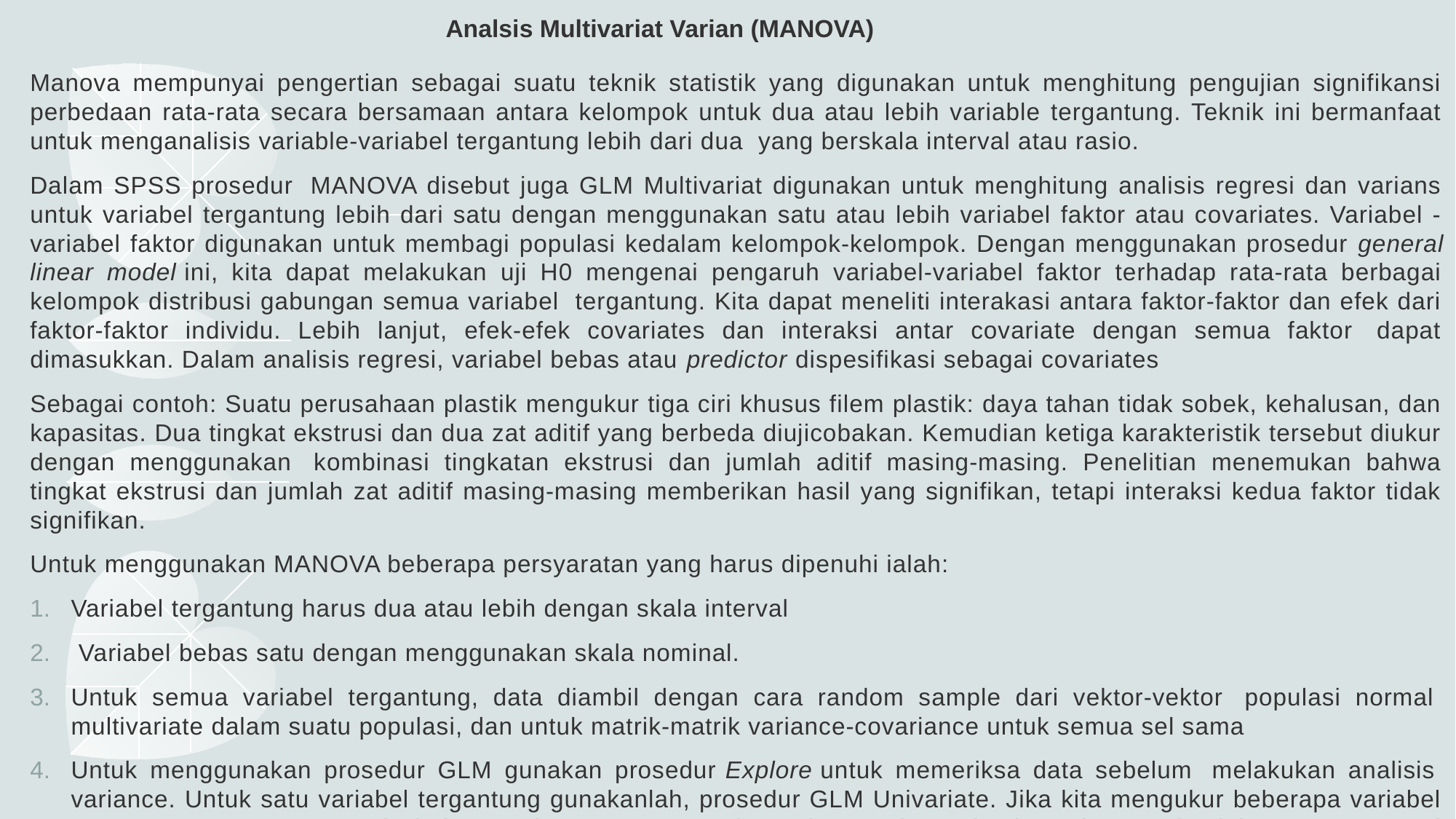

# Analsis Multivariat Varian (MANOVA)
Manova mempunyai pengertian sebagai suatu teknik statistik yang digunakan untuk menghitung pengujian signifikansi perbedaan rata-rata secara bersamaan antara kelompok untuk dua atau lebih variable tergantung. Teknik ini bermanfaat untuk menganalisis variable-variabel tergantung lebih dari dua  yang berskala interval atau rasio.
Dalam SPSS prosedur  MANOVA disebut juga GLM Multivariat digunakan untuk menghitung analisis regresi dan varians untuk variabel tergantung lebih dari satu dengan menggunakan satu atau lebih variabel faktor atau covariates. Variabel - variabel faktor digunakan untuk membagi populasi kedalam kelompok-kelompok. Dengan menggunakan prosedur general linear model ini, kita dapat melakukan uji H0 mengenai pengaruh variabel-variabel faktor terhadap rata-rata berbagai kelompok distribusi gabungan semua variabel  tergantung. Kita dapat meneliti interakasi antara faktor-faktor dan efek dari faktor-faktor individu. Lebih lanjut, efek-efek covariates dan interaksi antar covariate dengan semua faktor  dapat dimasukkan. Dalam analisis regresi, variabel bebas atau predictor dispesifikasi sebagai covariates
Sebagai contoh: Suatu perusahaan plastik mengukur tiga ciri khusus filem plastik: daya tahan tidak sobek, kehalusan, dan kapasitas. Dua tingkat ekstrusi dan dua zat aditif yang berbeda diujicobakan. Kemudian ketiga karakteristik tersebut diukur dengan menggunakan  kombinasi tingkatan ekstrusi dan jumlah aditif masing-masing. Penelitian menemukan bahwa tingkat ekstrusi dan jumlah zat aditif masing-masing memberikan hasil yang signifikan, tetapi interaksi kedua faktor tidak signifikan.
Untuk menggunakan MANOVA beberapa persyaratan yang harus dipenuhi ialah:
Variabel tergantung harus dua atau lebih dengan skala interval
 Variabel bebas satu dengan menggunakan skala nominal.
Untuk semua variabel tergantung, data diambil dengan cara random sample dari vektor-vektor  populasi normal  multivariate dalam suatu populasi, dan untuk matrik-matrik variance-covariance untuk semua sel sama
Untuk menggunakan prosedur GLM gunakan prosedur Explore untuk memeriksa data sebelum  melakukan analisis  variance. Untuk satu variabel tergantung gunakanlah, prosedur GLM Univariate. Jika kita mengukur beberapa variabel tergantung yang sama pada beberapa kesempatan untuk masing-masing subyek, maka gunakanlah GLM Repeated Measures.